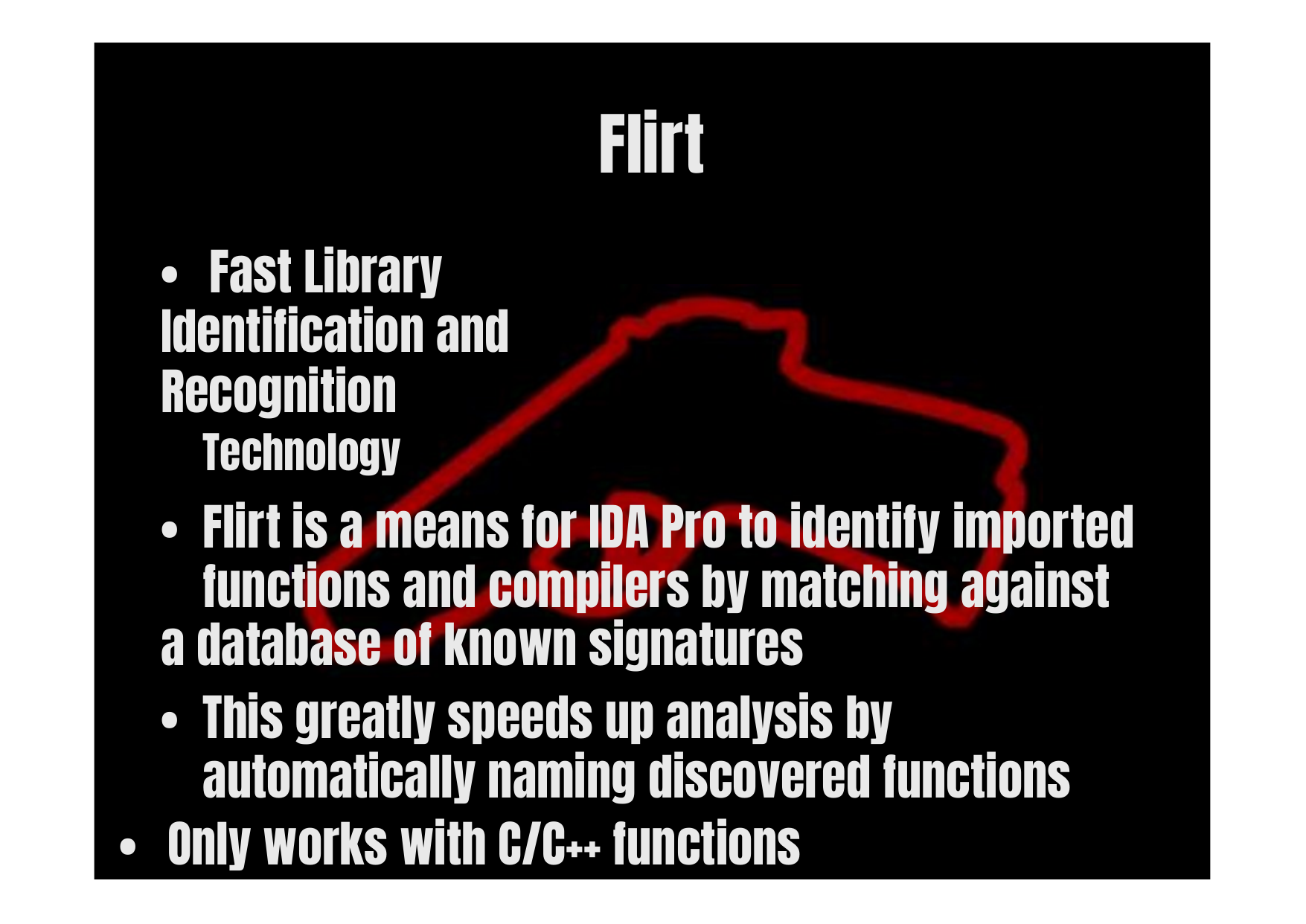

Flirt
•  Fast Library Identification and Recognition
Technology
•	Flirt is a means for IDA Pro to identify imported functions and compilers by matching against
a database of known signatures
•	This greatly speeds up analysis by automatically naming discovered functions
•  Only works with C/C++ functions